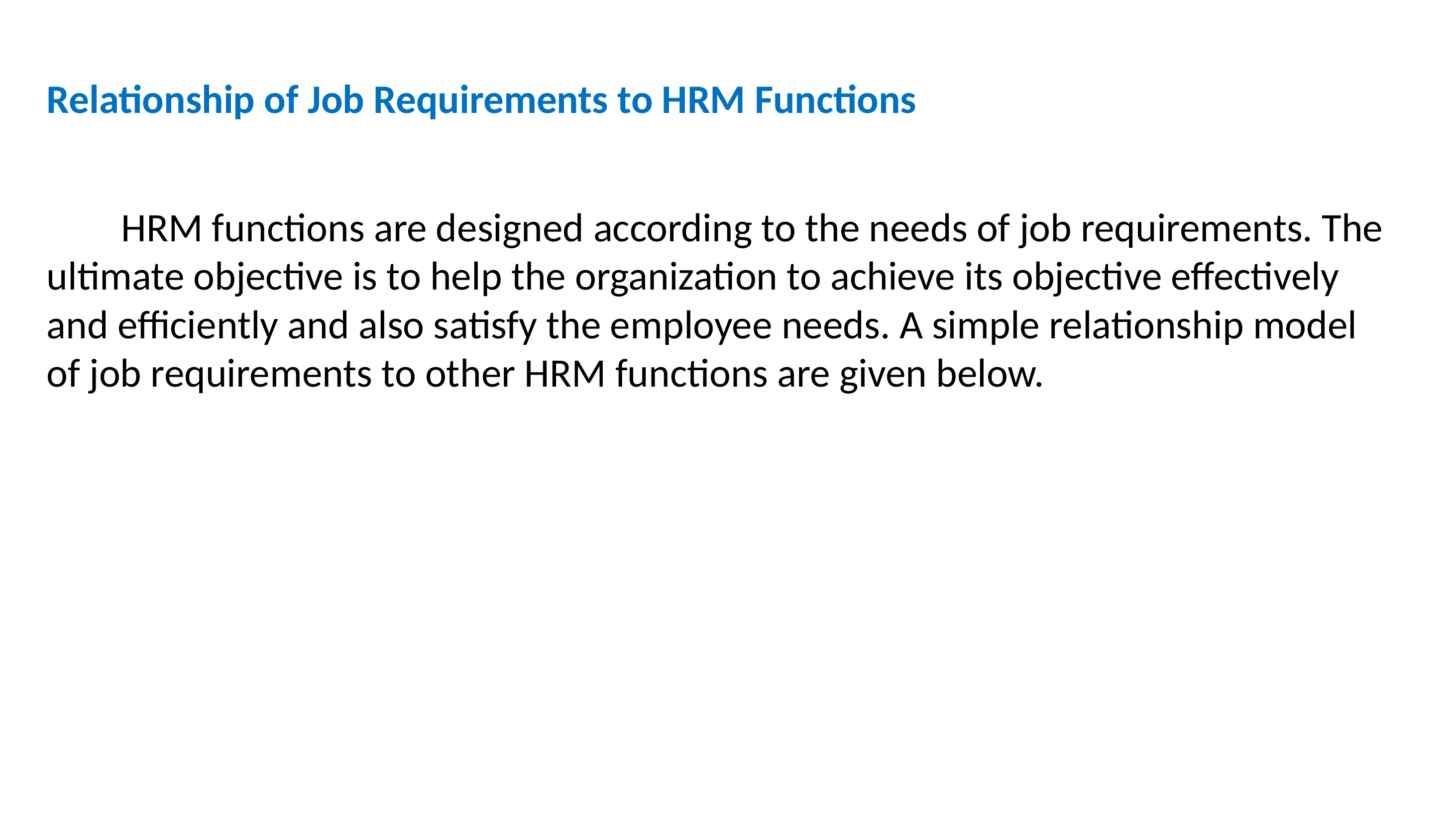

Relationship of Job Requirements to HRM Functions

	HRM functions are designed according to the needs of job requirements. The ultimate objective is to help the organization to achieve its objective effectively and efficiently and also satisfy the employee needs. A simple relationship model of job requirements to other HRM functions are given below.